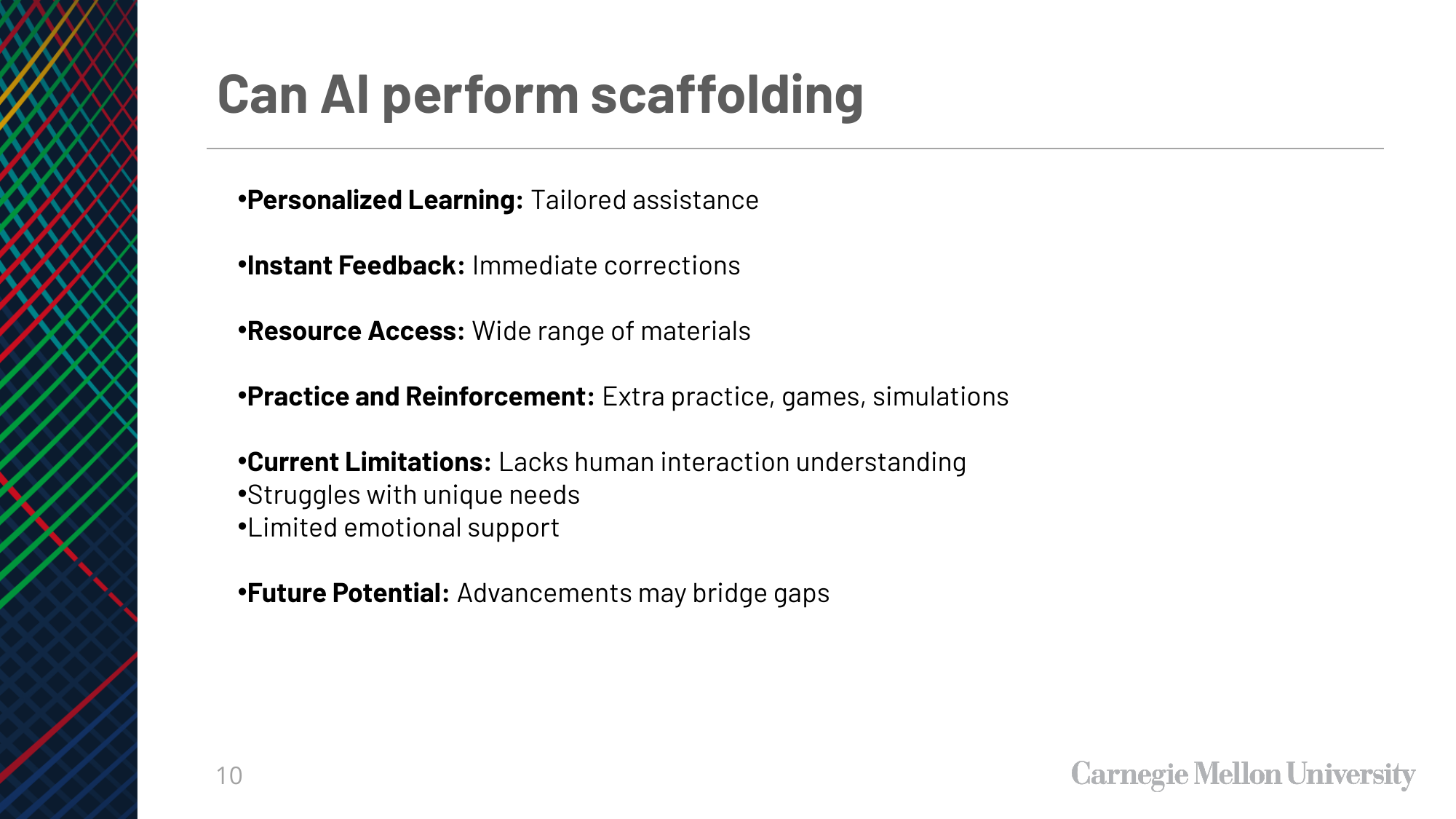

Can AI perform scaffolding
Personalized Learning: Tailored assistance

Instant Feedback: Immediate corrections

Resource Access: Wide range of materials

Practice and Reinforcement: Extra practice, games, simulations

Current Limitations: Lacks human interaction understanding
Struggles with unique needs
Limited emotional support

Future Potential: Advancements may bridge gaps

10